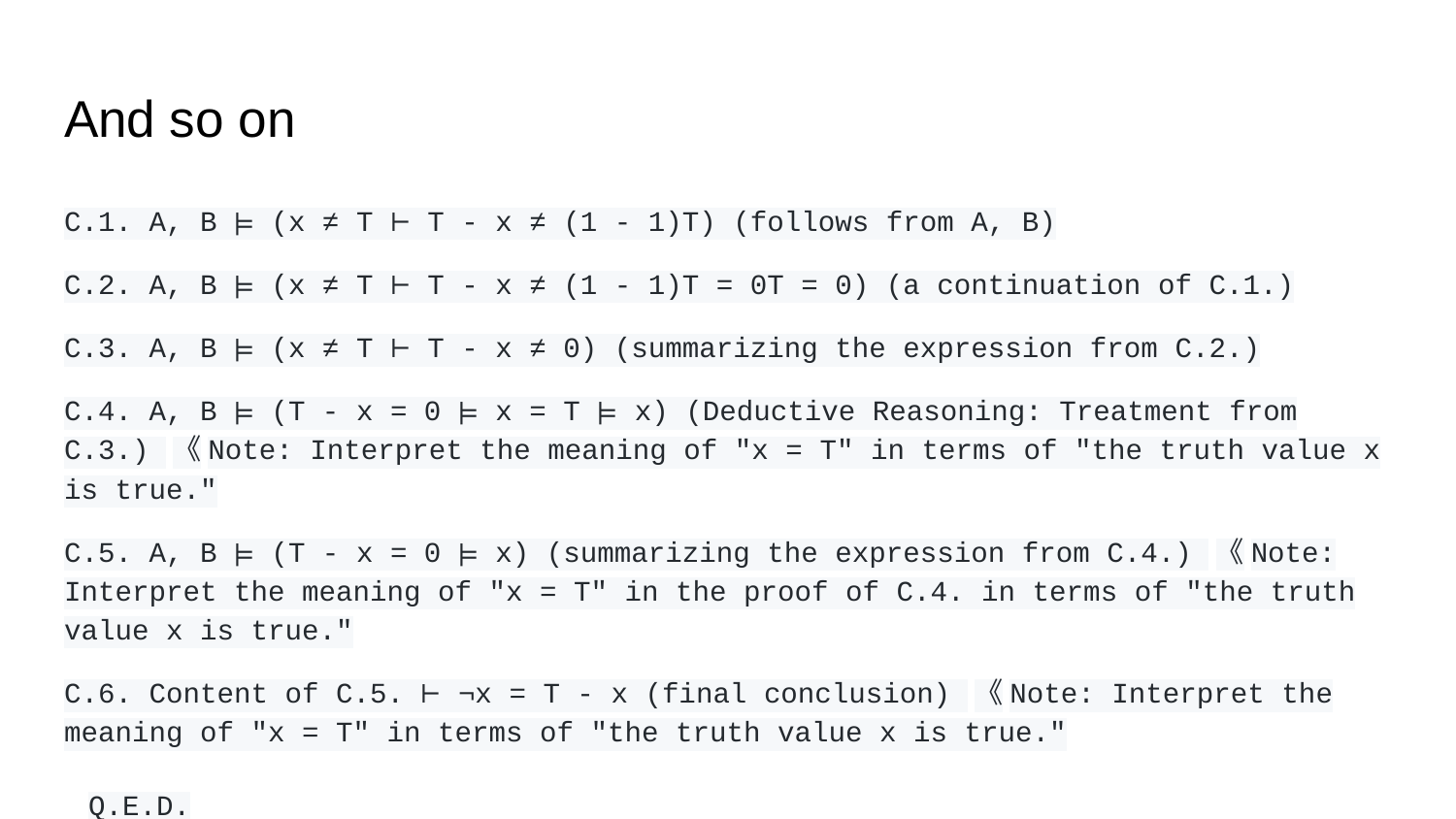

# And so on
C.1. A, B ⊨ (x ≠ T ⊢ T - x ≠ (1 - 1)T) (follows from A, B)
C.2. A, B ⊨ (x ≠ T ⊢ T - x ≠ (1 - 1)T = 0T = 0) (a continuation of C.1.)
C.3. A, B ⊨ (x ≠ T ⊢ T - x ≠ 0) (summarizing the expression from C.2.)
C.4. A, B ⊨ (T - x = 0 ⊨ x = T ⊨ x) (Deductive Reasoning: Treatment from C.3.) 《Note: Interpret the meaning of "x = T" in terms of "the truth value x is true."
C.5. A, B ⊨ (T - x = 0 ⊨ x) (summarizing the expression from C.4.) 《Note: Interpret the meaning of "x = T" in the proof of C.4. in terms of "the truth value x is true."
C.6. Content of C.5. ⊢ ¬x = T - x (final conclusion) 《Note: Interpret the meaning of "x = T" in terms of "the truth value x is true."
Q.E.D.